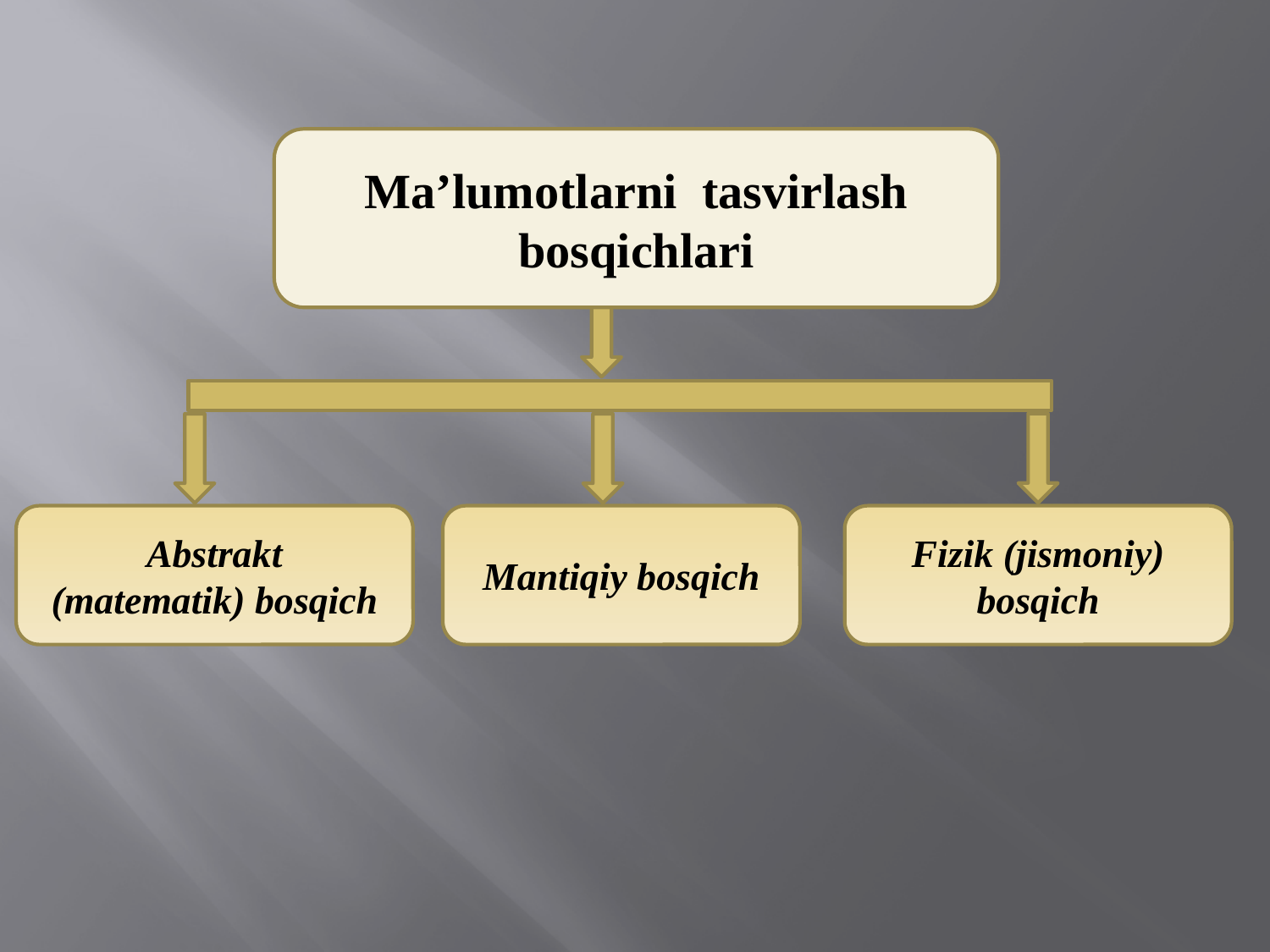

Ma’lumotlarni  tasvirlash bosqichlari

Abstrakt
(matematik) bosqich
Mantiqiy bosqich
Fizik (jismoniy)
bosqich